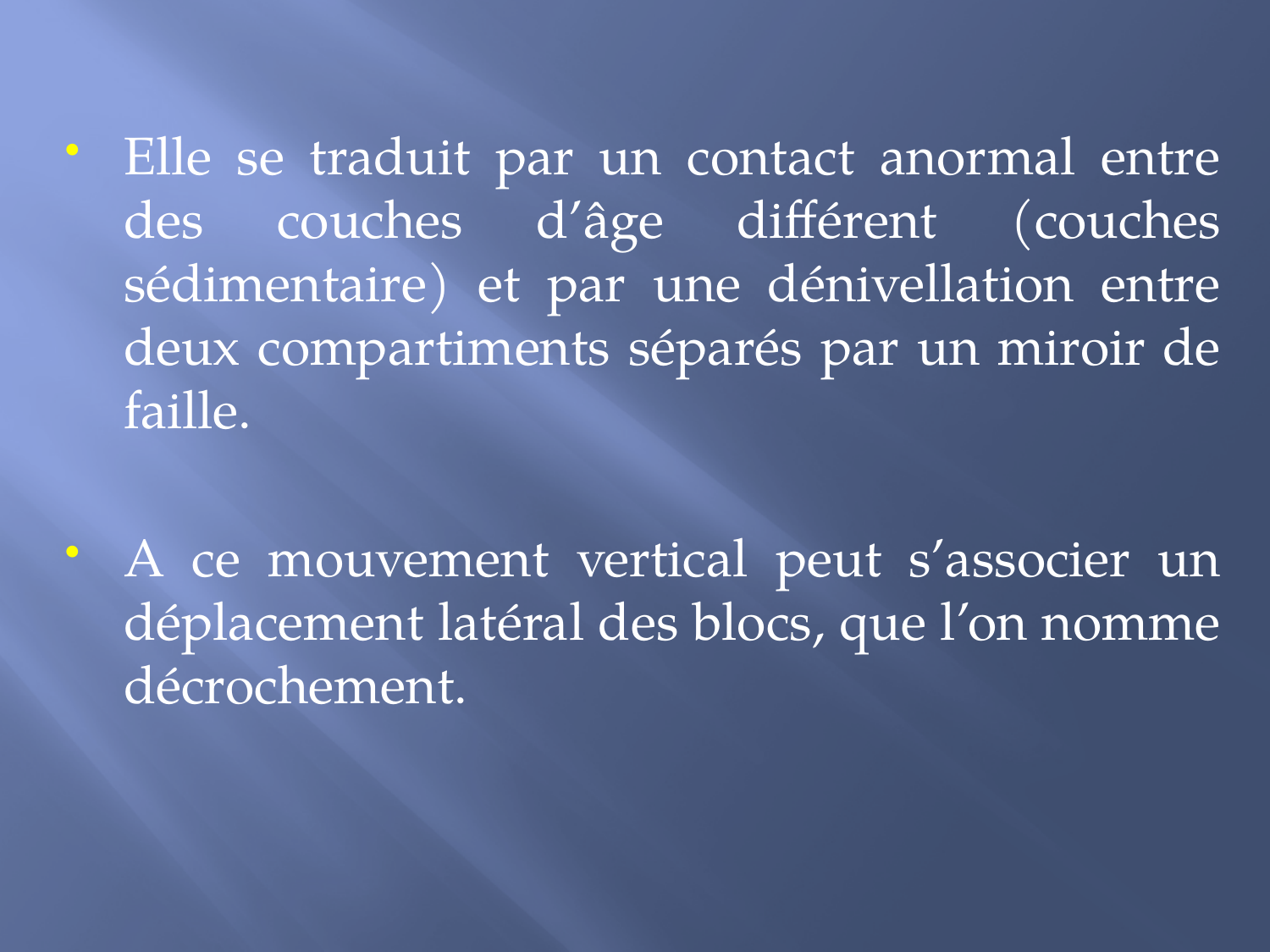

Elle se traduit par un contact anormal entre des couches d’âge différent (couches sédimentaire) et par une dénivellation entre deux compartiments séparés par un miroir de faille.

A ce mouvement vertical peut s’associer un déplacement latéral des blocs, que l’on nomme décrochement.